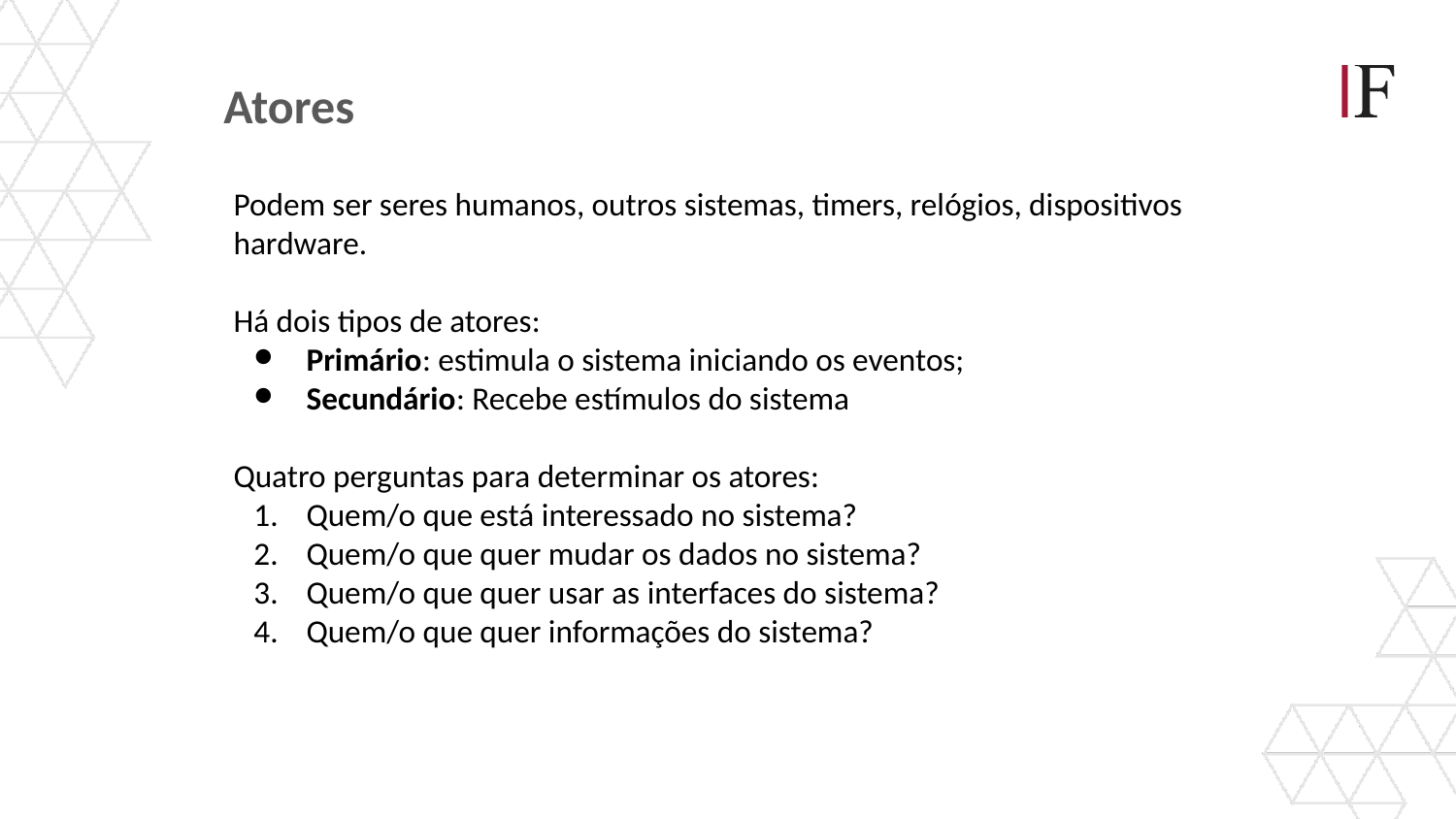

Atores
Podem ser seres humanos, outros sistemas, timers, relógios, dispositivos hardware.

Há dois tipos de atores:
Primário: estimula o sistema iniciando os eventos;
Secundário: Recebe estímulos do sistema

Quatro perguntas para determinar os atores:
Quem/o que está interessado no sistema?
Quem/o que quer mudar os dados no sistema?
Quem/o que quer usar as interfaces do sistema?
Quem/o que quer informações do sistema?